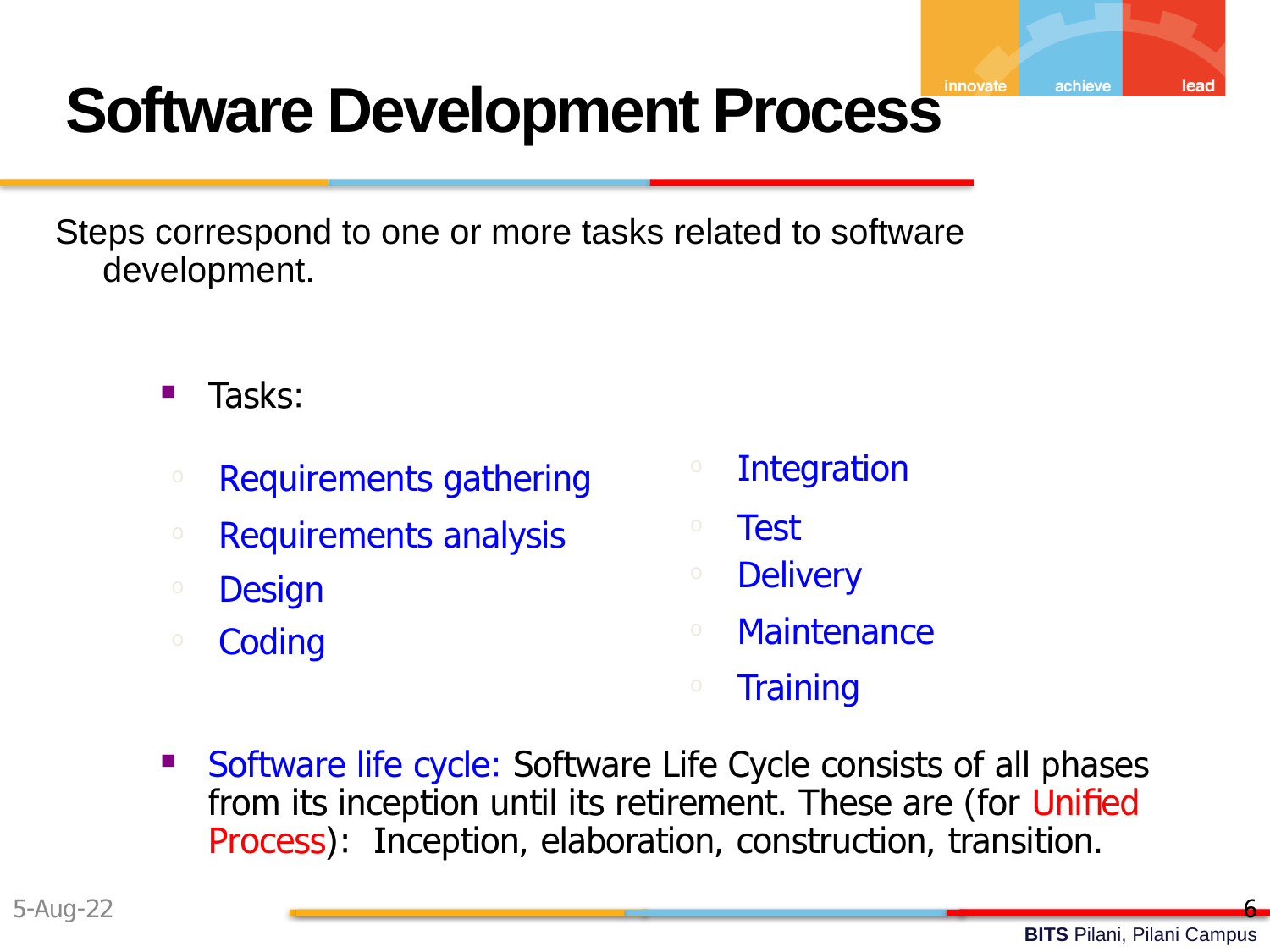

Software Development Process
Steps correspond to one or more tasks related to software development.
Tasks:
Integration
Requirements gathering
Test
Requirements analysis
Delivery
Design
Maintenance
Coding
Training
Software life cycle: Software Life Cycle consists of all phases from its inception until its retirement. These are (for Unified Process):  Inception, elaboration, construction, transition.
5-Aug-22
6